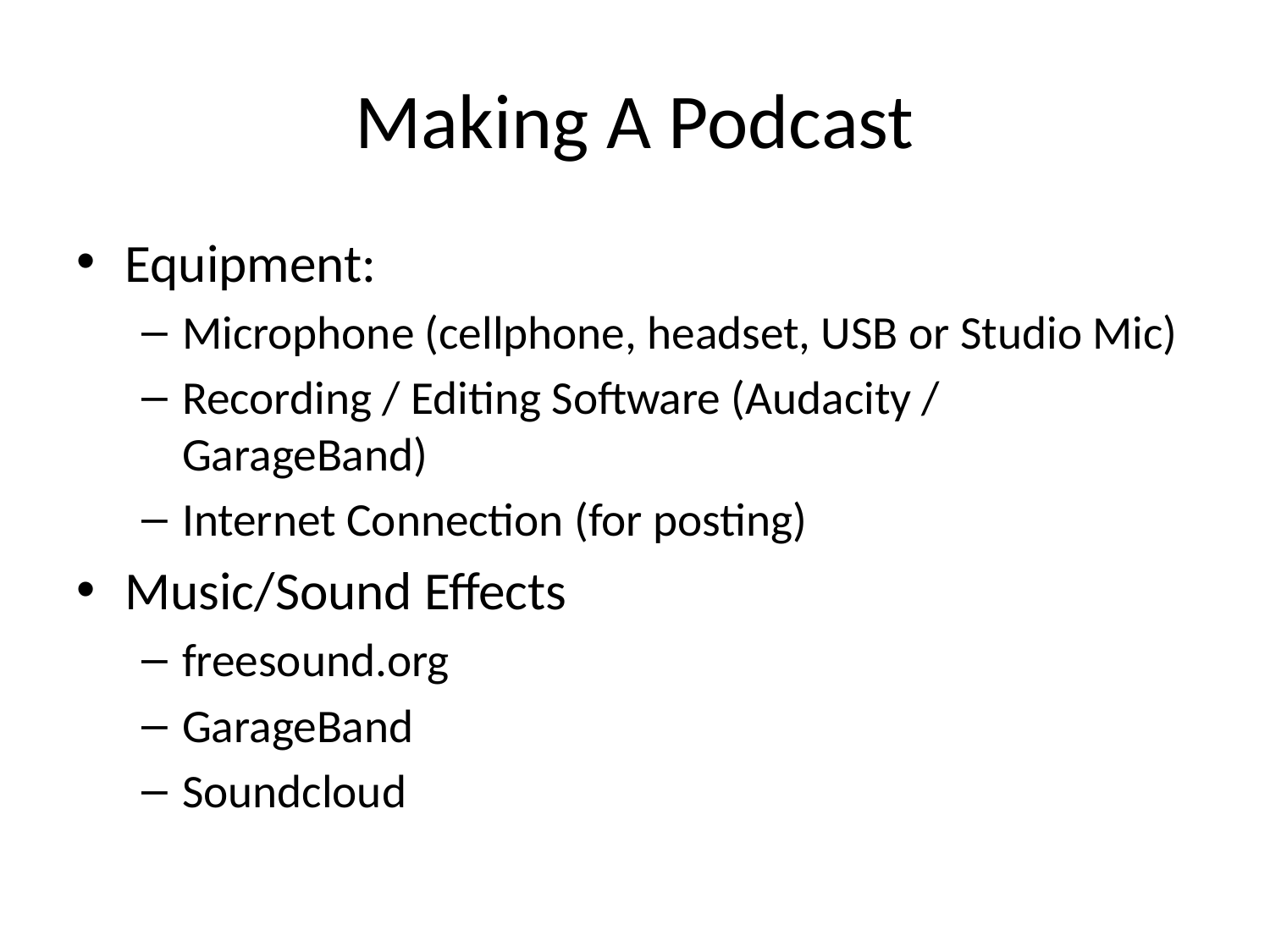

# Making A Podcast
Equipment:
Microphone (cellphone, headset, USB or Studio Mic)
Recording / Editing Software (Audacity / GarageBand)
Internet Connection (for posting)
Music/Sound Effects
freesound.org
GarageBand
Soundcloud